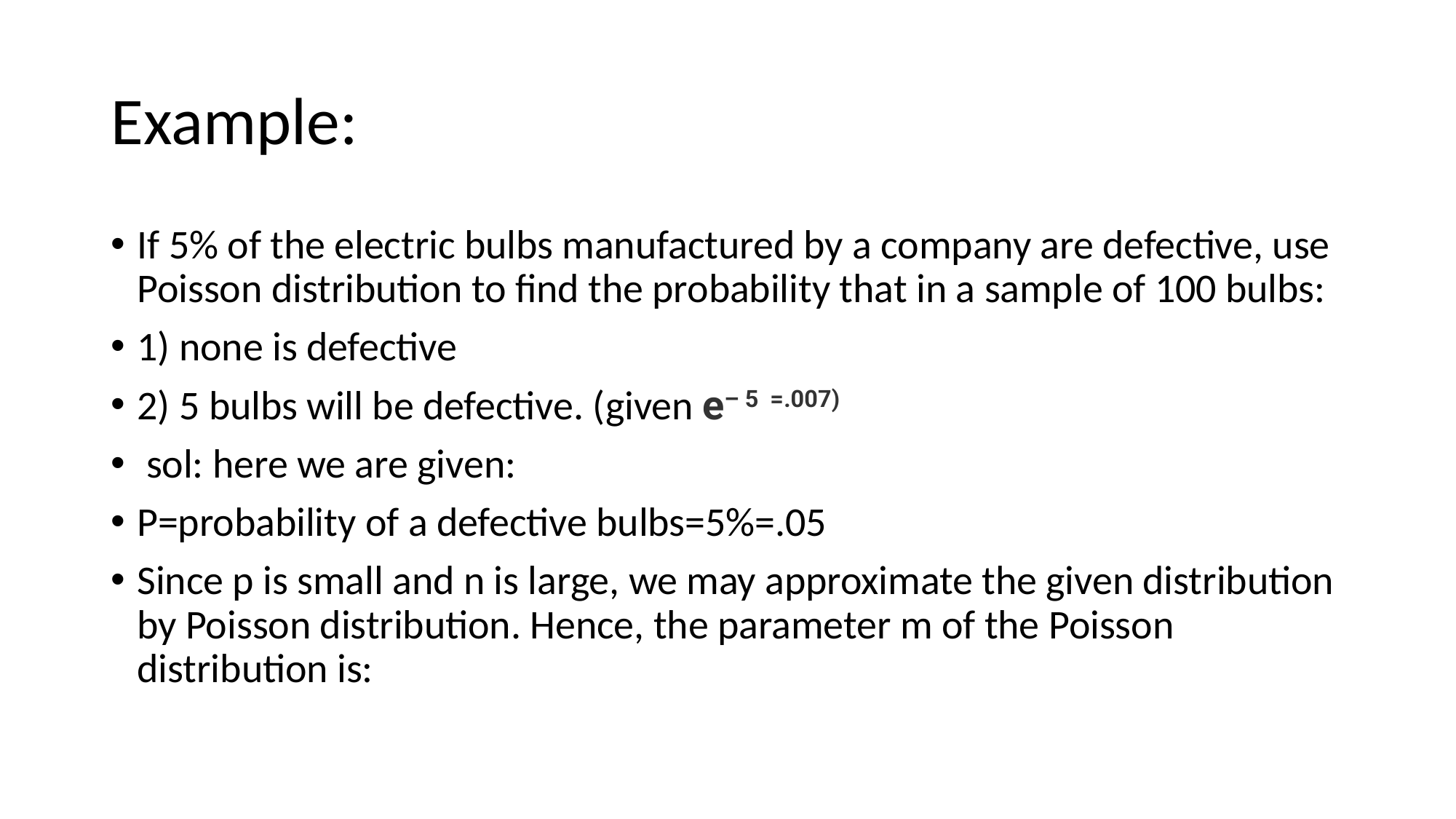

# Example:
If 5% of the electric bulbs manufactured by a company are defective, use Poisson distribution to find the probability that in a sample of 100 bulbs:
1) none is defective
2) 5 bulbs will be defective. (given e– 5  =.007)
 sol: here we are given:
P=probability of a defective bulbs=5%=.05
Since p is small and n is large, we may approximate the given distribution by Poisson distribution. Hence, the parameter m of the Poisson distribution is: